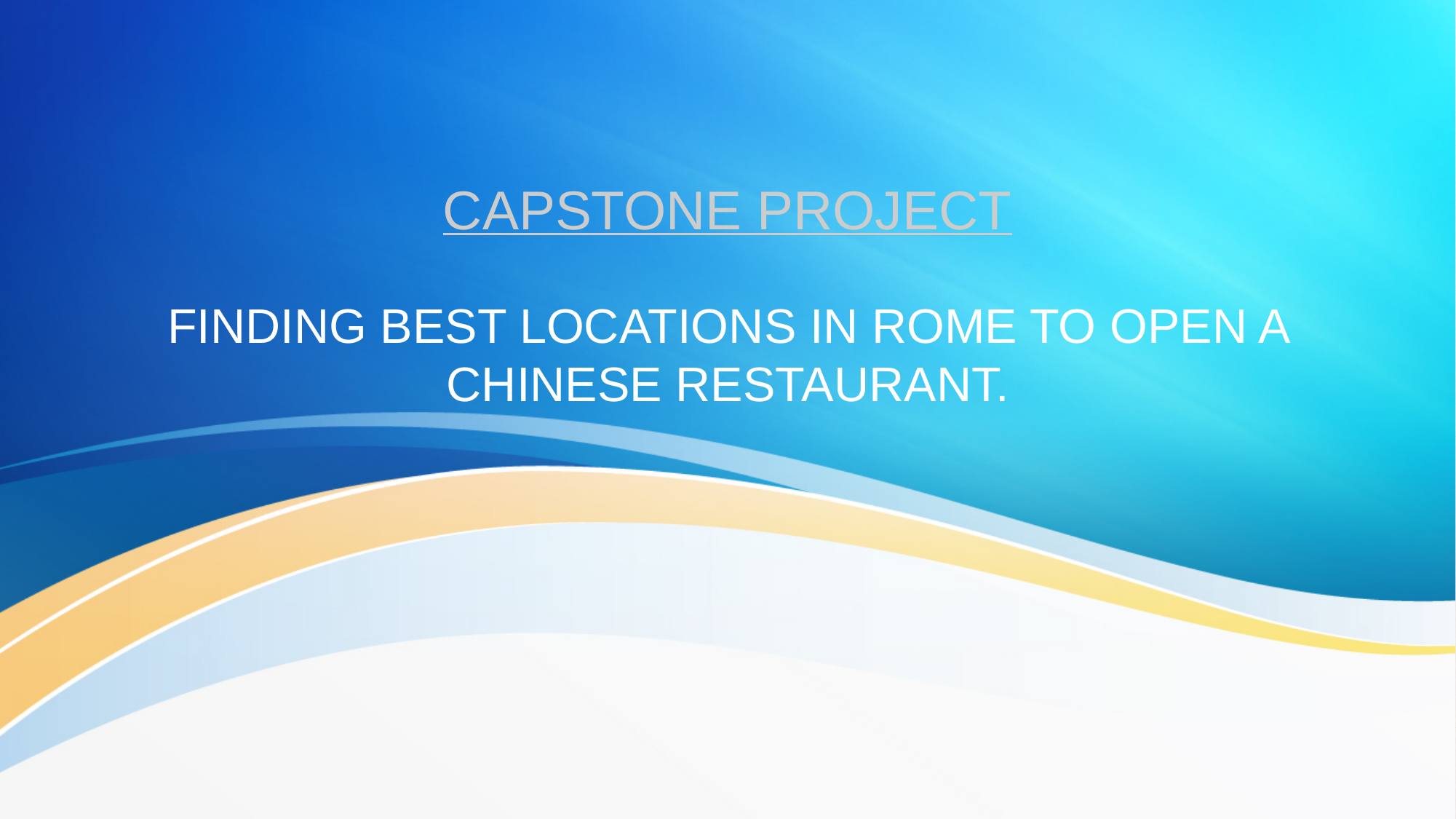

# CAPSTONE PROJECT
FINDING BEST LOCATIONS IN ROME TO OPEN A CHINESE RESTAURANT.